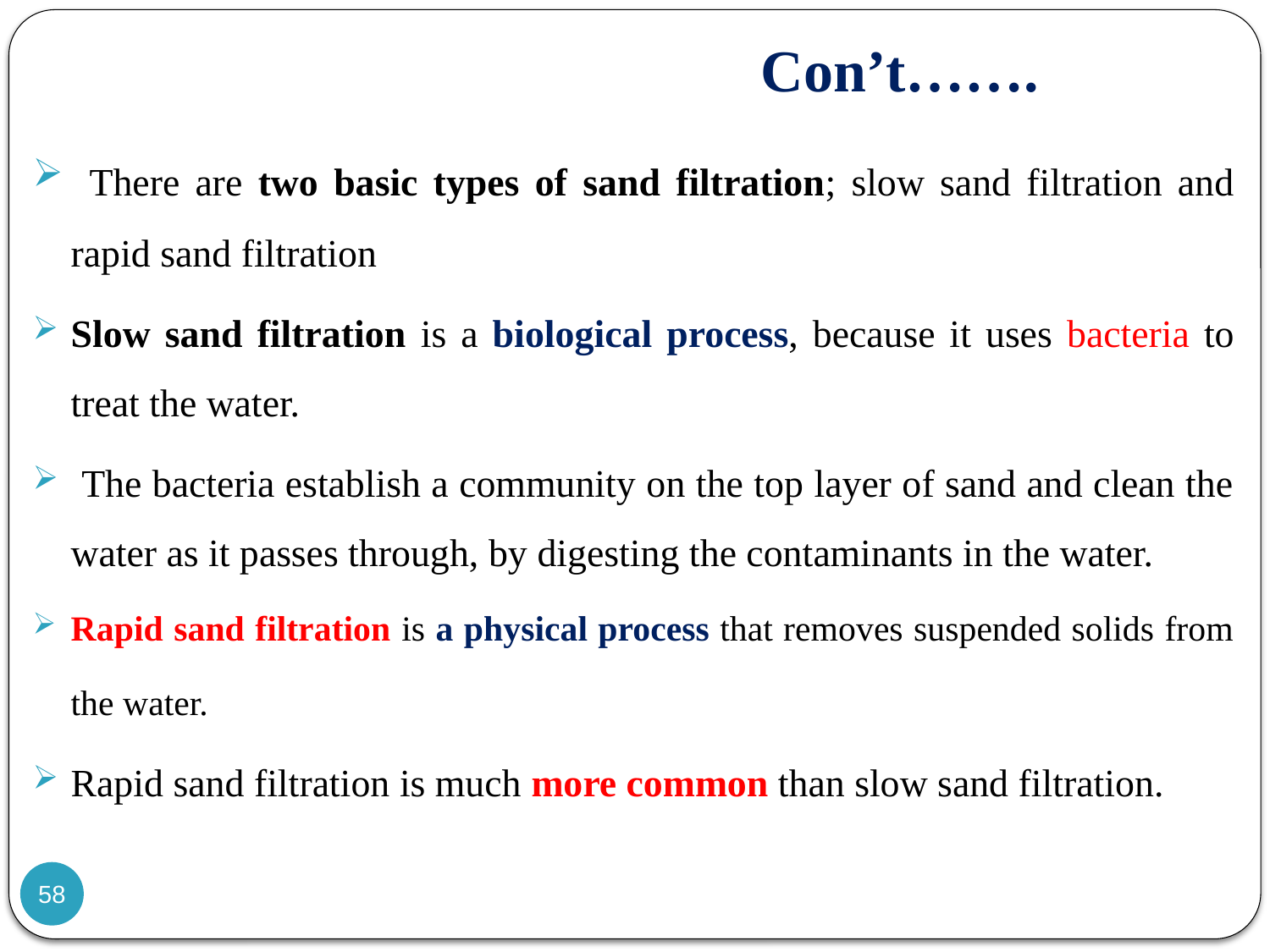

# Con’t…….
 There are two basic types of sand filtration; slow sand filtration and rapid sand filtration
Slow sand filtration is a biological process, because it uses bacteria to treat the water.
 The bacteria establish a community on the top layer of sand and clean the water as it passes through, by digesting the contaminants in the water.
Rapid sand filtration is a physical process that removes suspended solids from the water.
Rapid sand filtration is much more common than slow sand filtration.

58